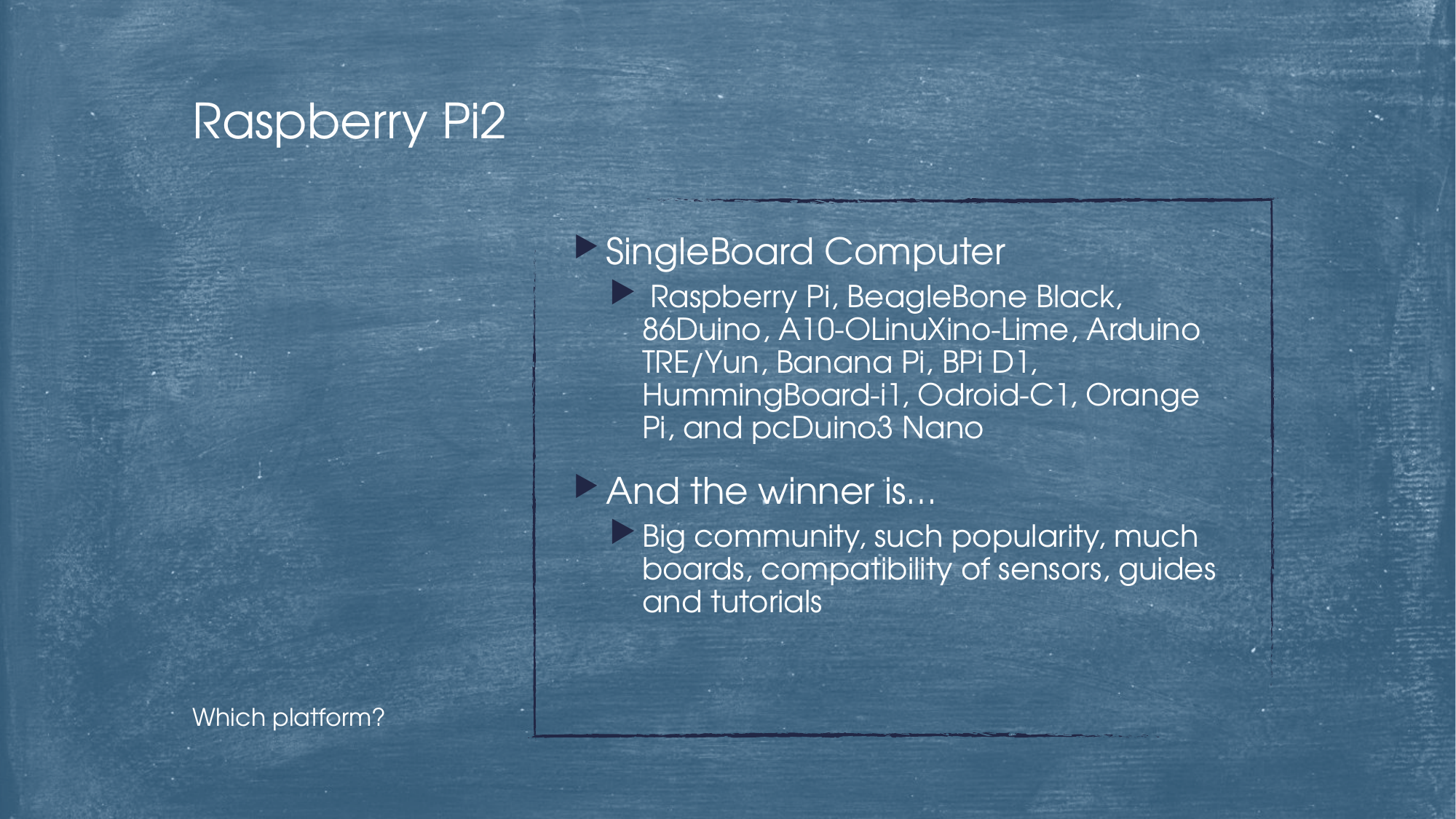

# Raspberry Pi2
SingleBoard Computer
 Raspberry Pi, BeagleBone Black, 86Duino, A10-OLinuXino-Lime, Arduino TRE/Yun, Banana Pi, BPi D1, HummingBoard-i1, Odroid-C1, Orange Pi, and pcDuino3 Nano
And the winner is…
Big community, such popularity, much boards, compatibility of sensors, guides and tutorials
Which platform?